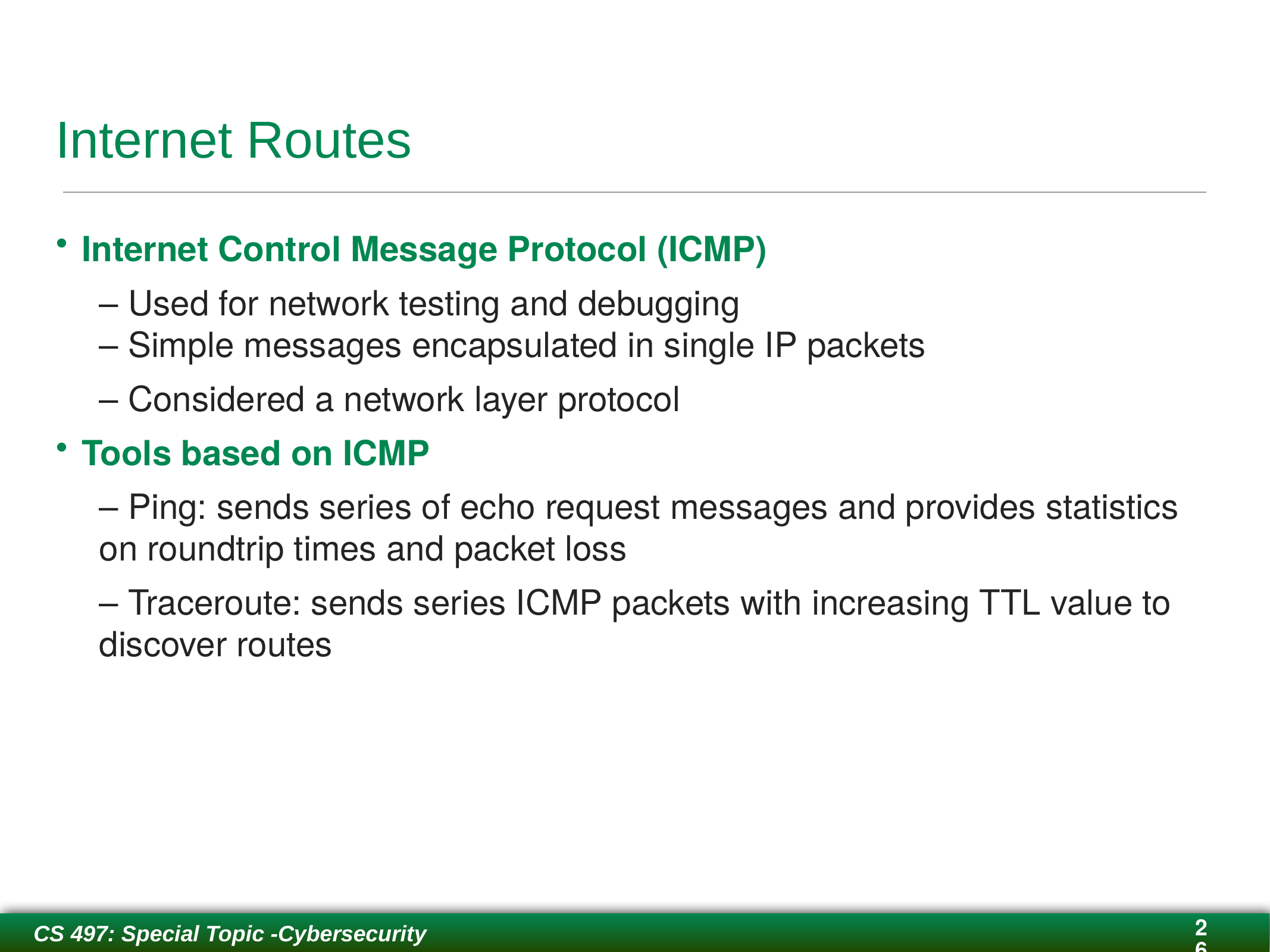

# Internet Routes
Internet Control Message Protocol (ICMP)
– Used for network testing and debugging
– Simple messages encapsulated in single IP packets
– Considered a network layer protocol
Tools based on ICMP
– Ping: sends series of echo request messages and provides statistics on roundtrip times and packet loss
– Traceroute: sends series ICMP packets with increasing TTL value to discover routes

26